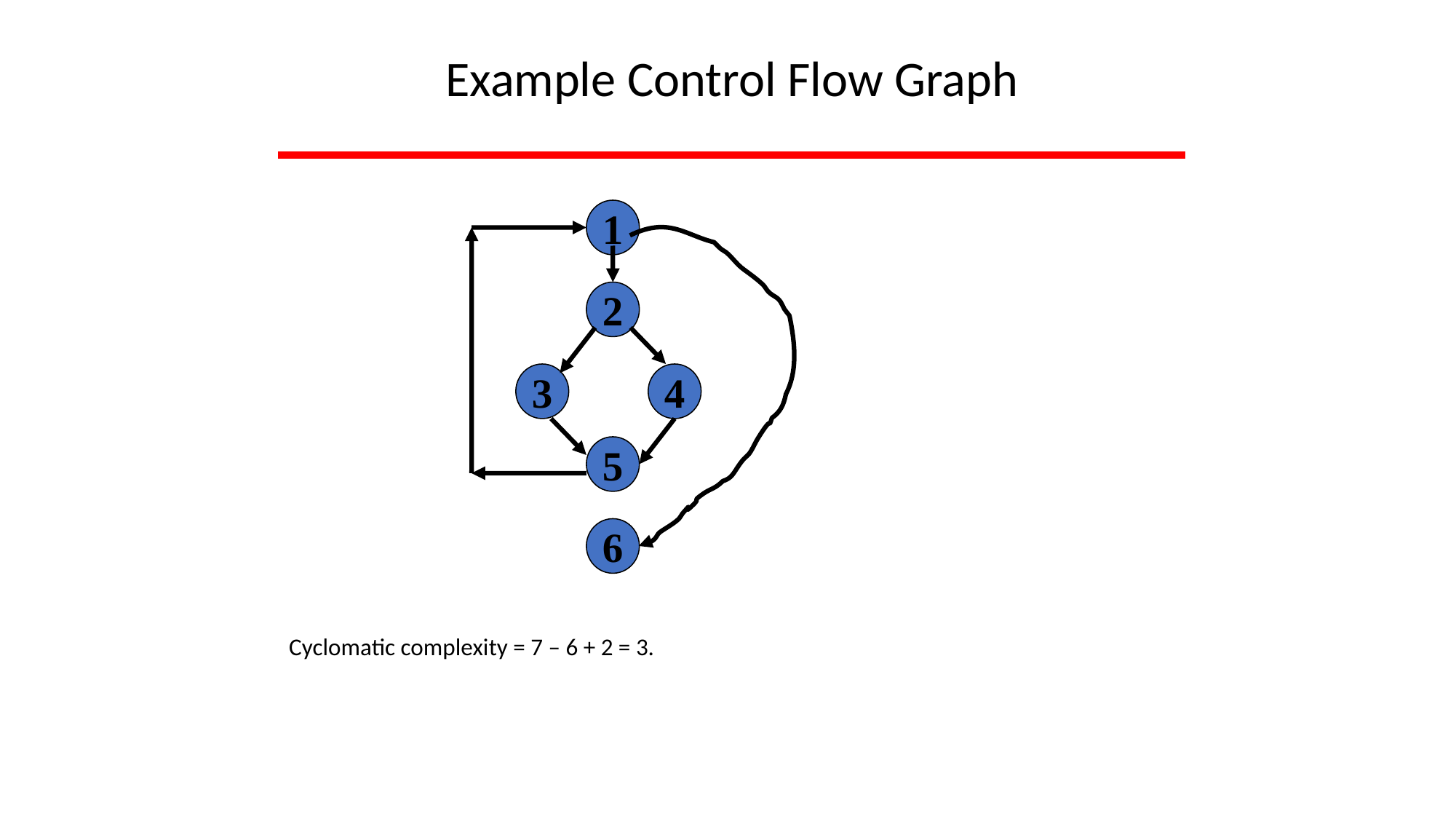

# Example Control Flow Graph

1

2

3
4

5

6
Cyclomatic complexity = 7 – 6 + 2 = 3.